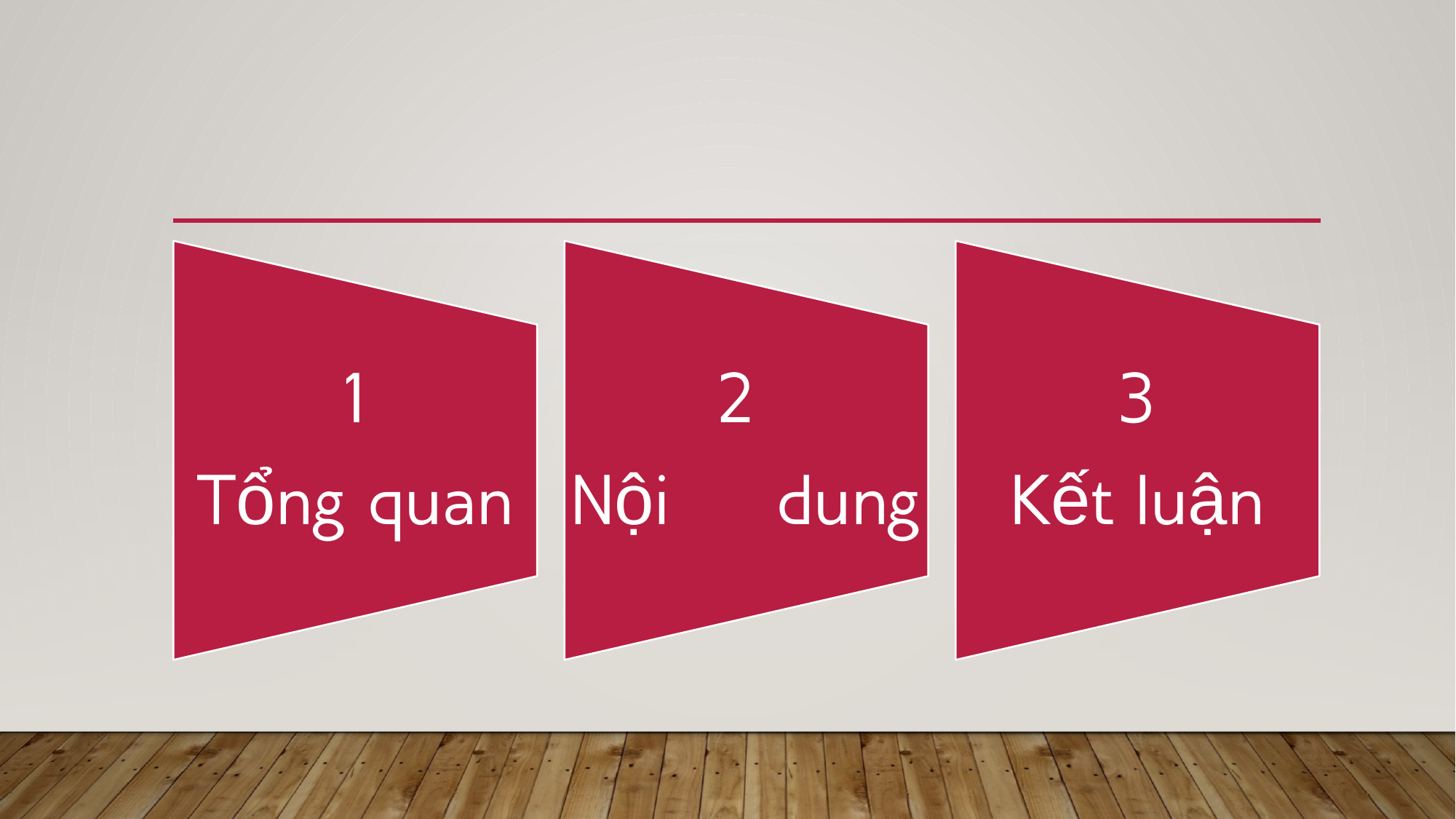

1
Tổng quan
2
Nội     dung
3
Kết luận